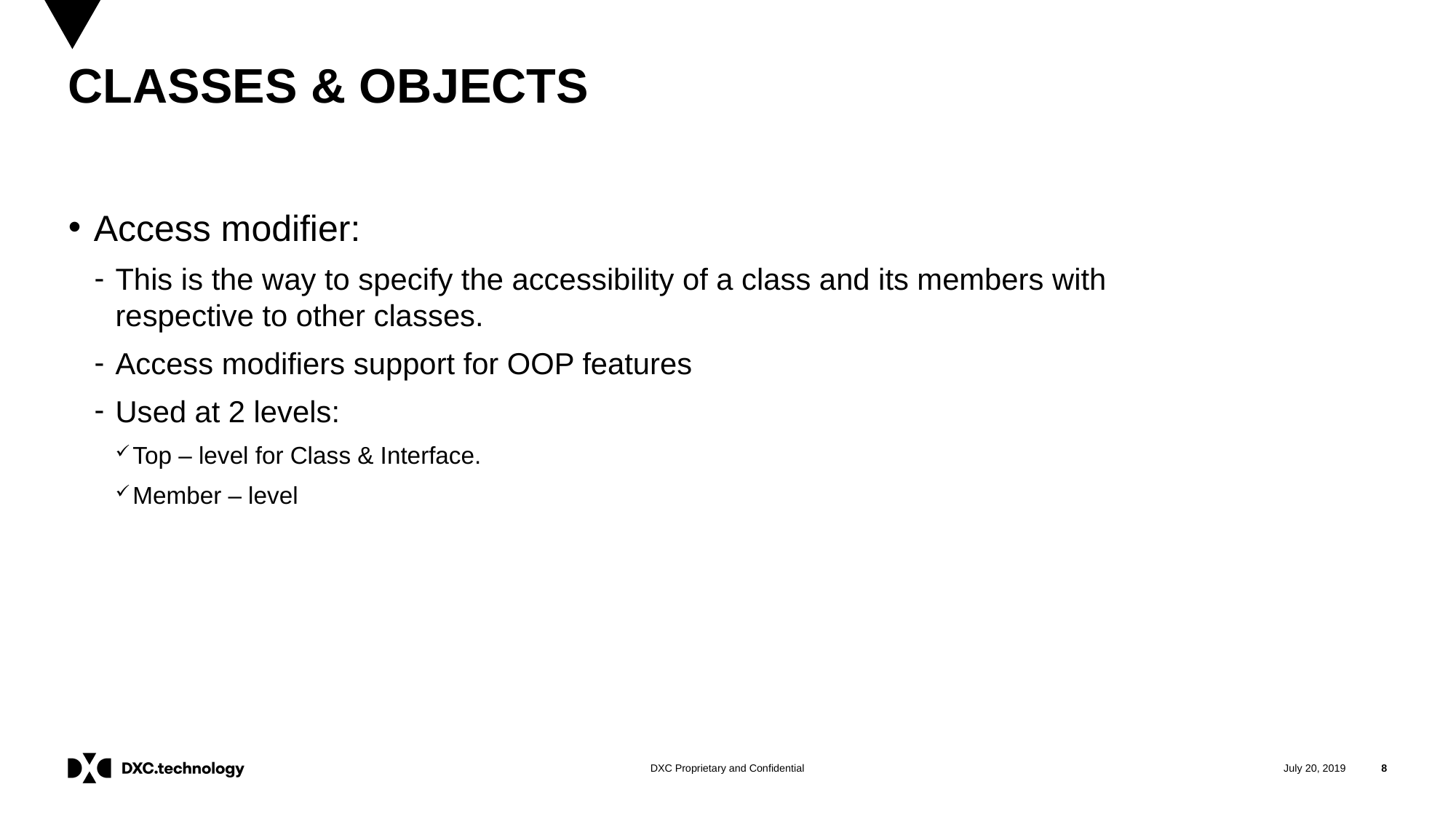

# CLASSES & OBJECTS
Access modifier:
This is the way to specify the accessibility of a class and its members with respective to other classes.
Access modifiers support for OOP features
Used at 2 levels:
Top – level for Class & Interface.
Member – level